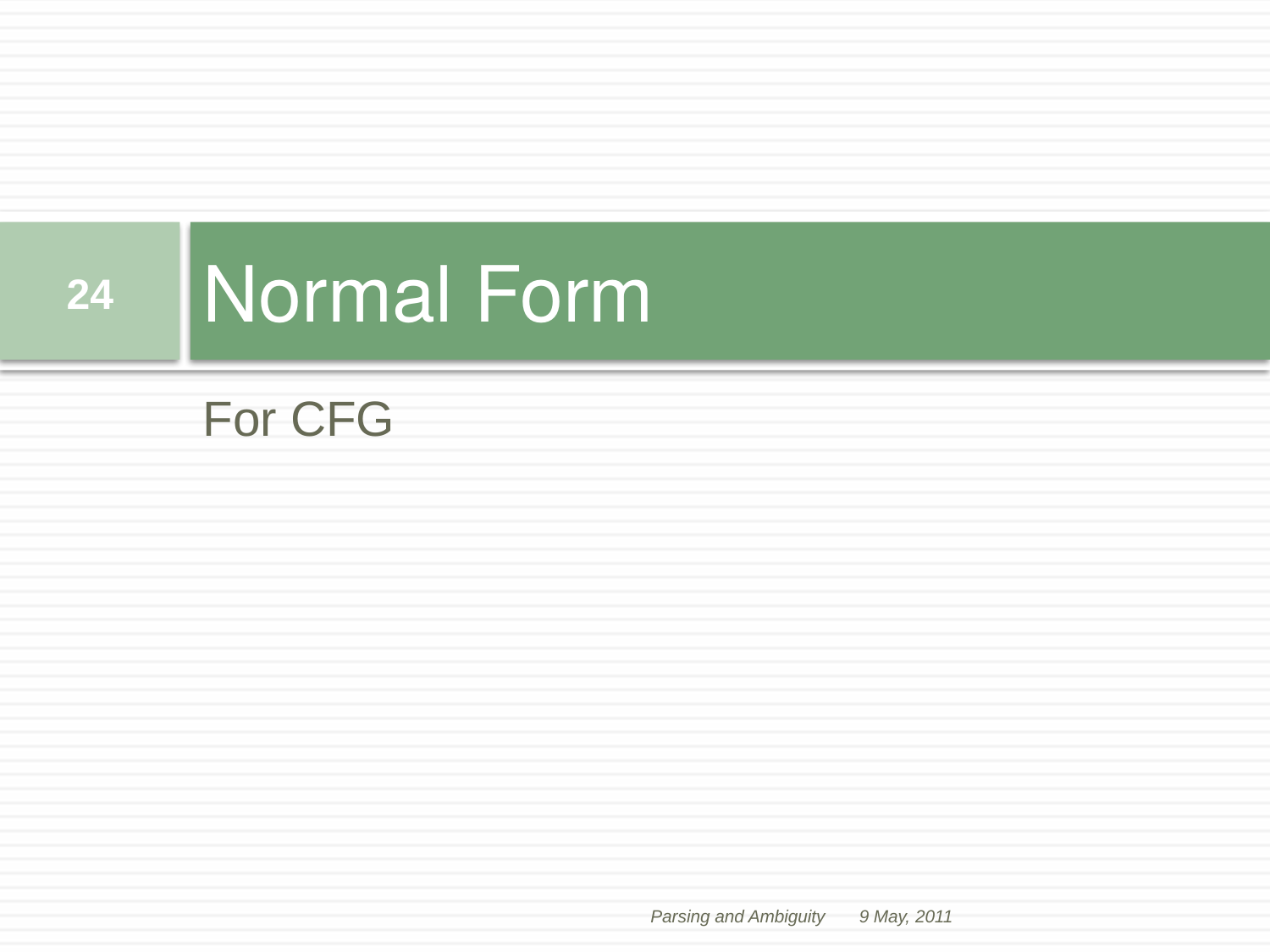

# Normal Form
24
For CFG
Parsing and Ambiguity
9 May, 2011